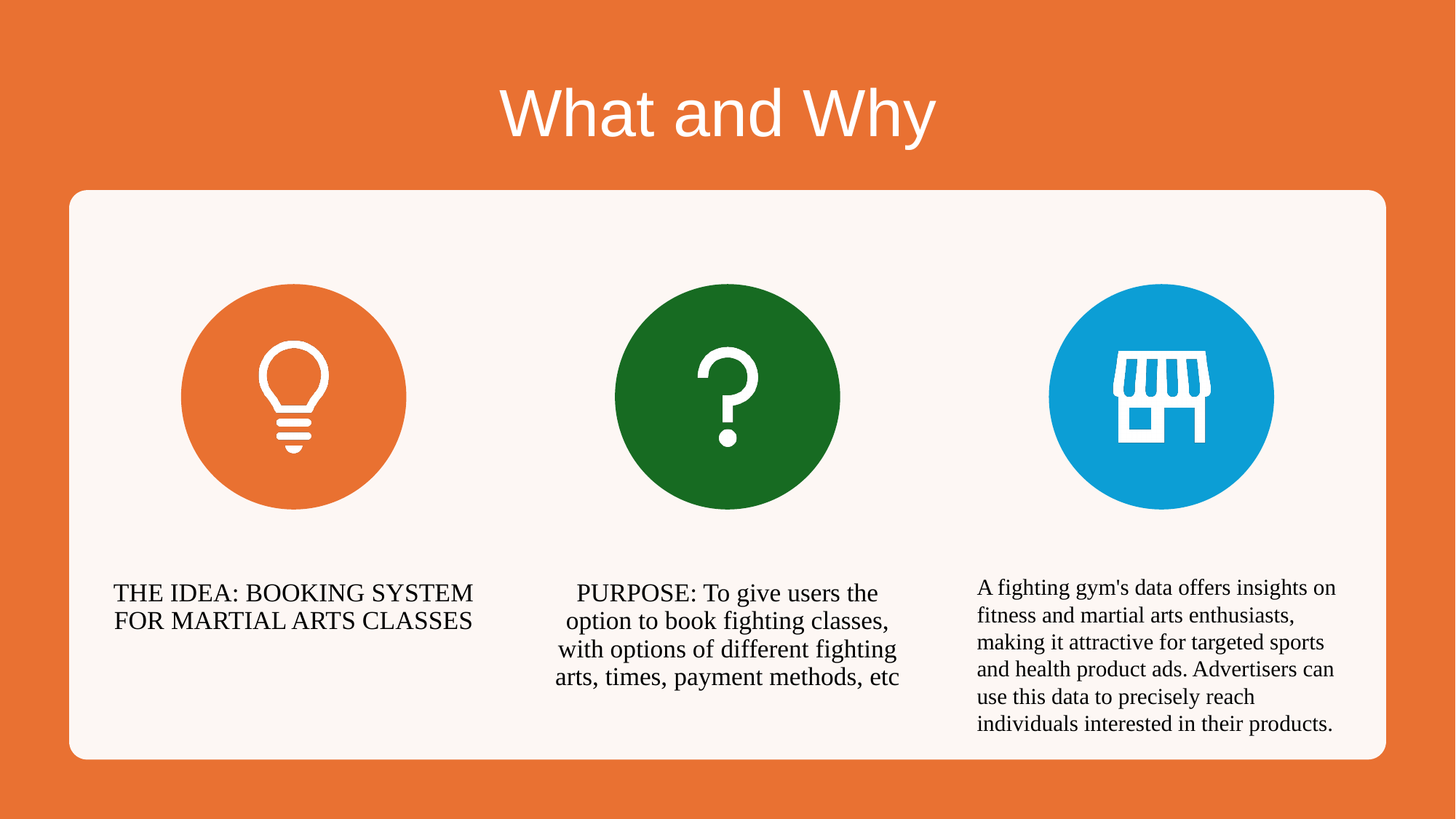

# What and Why

A fighting gym's data offers insights on fitness and martial arts enthusiasts, making it attractive for targeted sports and health product ads. Advertisers can use this data to precisely reach individuals interested in their products.

THE IDEA: BOOKING SYSTEM FOR MARTIAL ARTS CLASSES

PURPOSE: To give users the option to book fighting classes, with options of different fighting arts, times, payment methods, etc